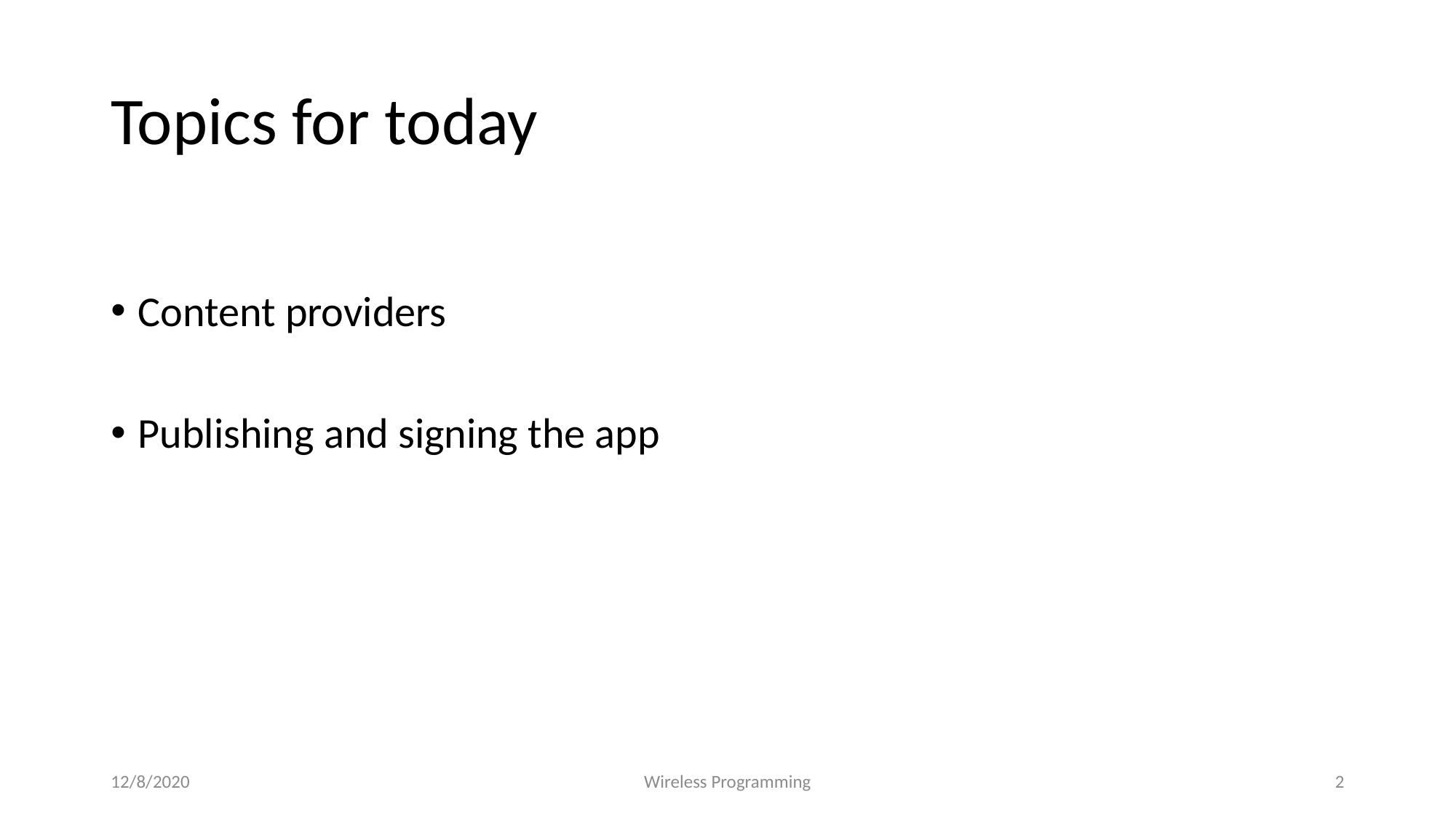

# Topics for today

Content providers

Publishing and signing the app
12/8/2020
Wireless Programming
2